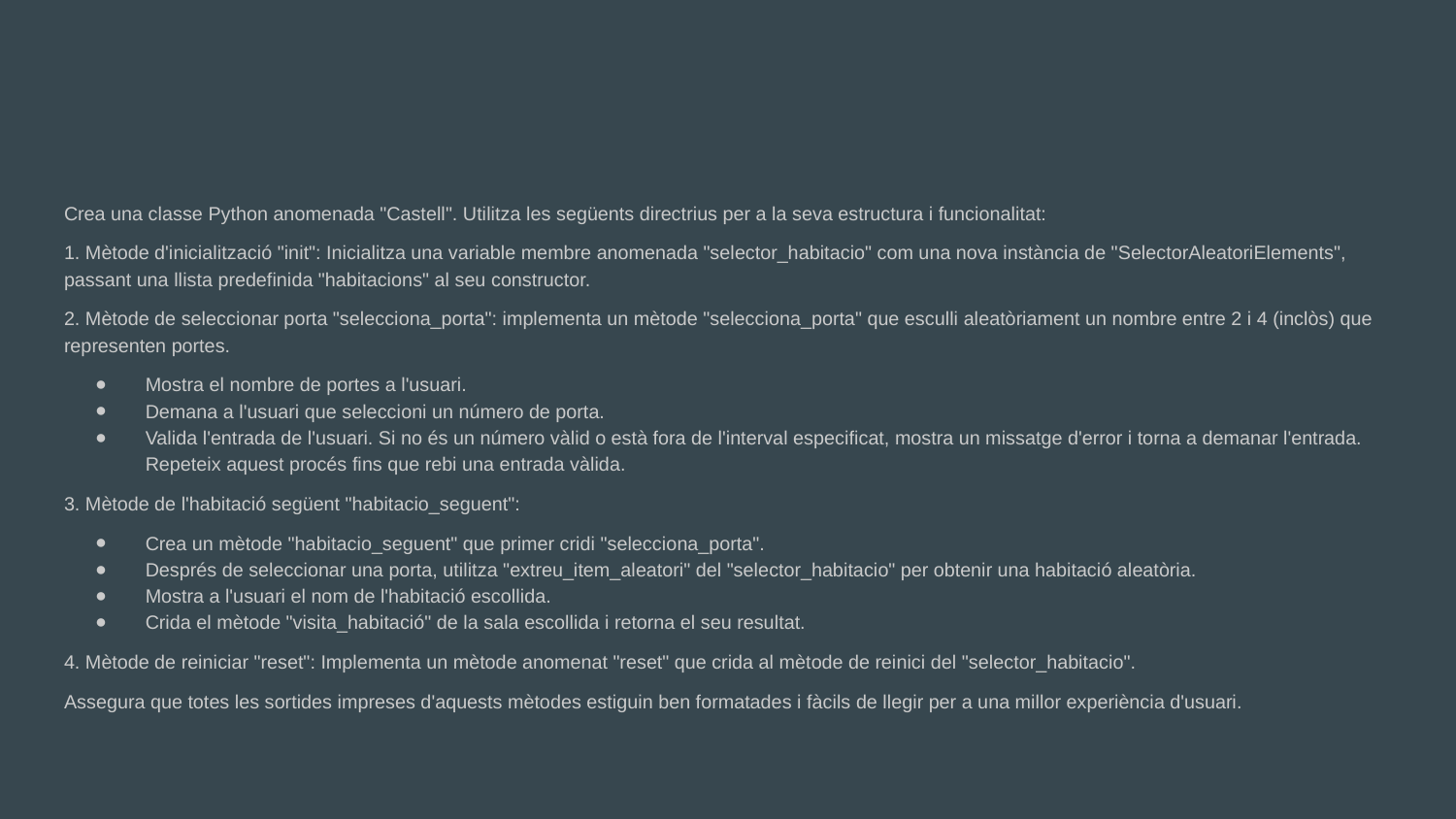

Crea una classe Python anomenada "Castell". Utilitza les següents directrius per a la seva estructura i funcionalitat:
1. Mètode d'inicialització "init": Inicialitza una variable membre anomenada "selector_habitacio" com una nova instància de "SelectorAleatoriElements", passant una llista predefinida "habitacions" al seu constructor.
2. Mètode de seleccionar porta "selecciona_porta": implementa un mètode "selecciona_porta" que esculli aleatòriament un nombre entre 2 i 4 (inclòs) que representen portes.
Mostra el nombre de portes a l'usuari.
Demana a l'usuari que seleccioni un número de porta.
Valida l'entrada de l'usuari. Si no és un número vàlid o està fora de l'interval especificat, mostra un missatge d'error i torna a demanar l'entrada. Repeteix aquest procés fins que rebi una entrada vàlida.
3. Mètode de l'habitació següent "habitacio_seguent":
Crea un mètode "habitacio_seguent" que primer cridi "selecciona_porta".
Després de seleccionar una porta, utilitza "extreu_item_aleatori" del "selector_habitacio" per obtenir una habitació aleatòria.
Mostra a l'usuari el nom de l'habitació escollida.
Crida el mètode "visita_habitació" de la sala escollida i retorna el seu resultat.
4. Mètode de reiniciar "reset": Implementa un mètode anomenat "reset" que crida al mètode de reinici del "selector_habitacio".
Assegura que totes les sortides impreses d'aquests mètodes estiguin ben formatades i fàcils de llegir per a una millor experiència d'usuari.